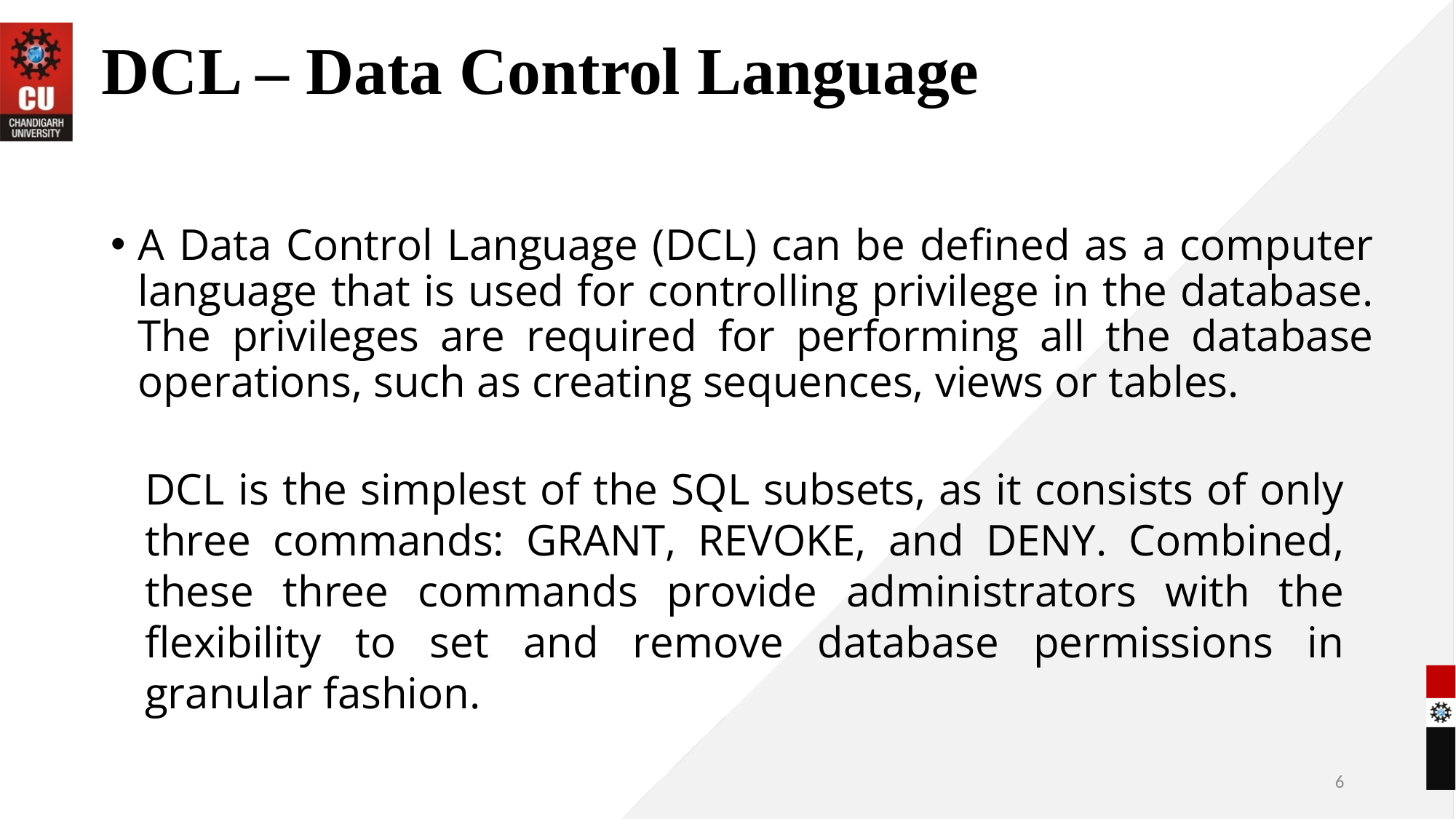

# DCL – Data Control Language
A Data Control Language (DCL) can be defined as a computer language that is used for controlling privilege in the database. The privileges are required for performing all the database operations, such as creating sequences, views or tables.

DCL is the simplest of the SQL subsets, as it consists of only three commands: GRANT, REVOKE, and DENY. Combined, these three commands provide administrators with the flexibility to set and remove database permissions in granular fashion.
6